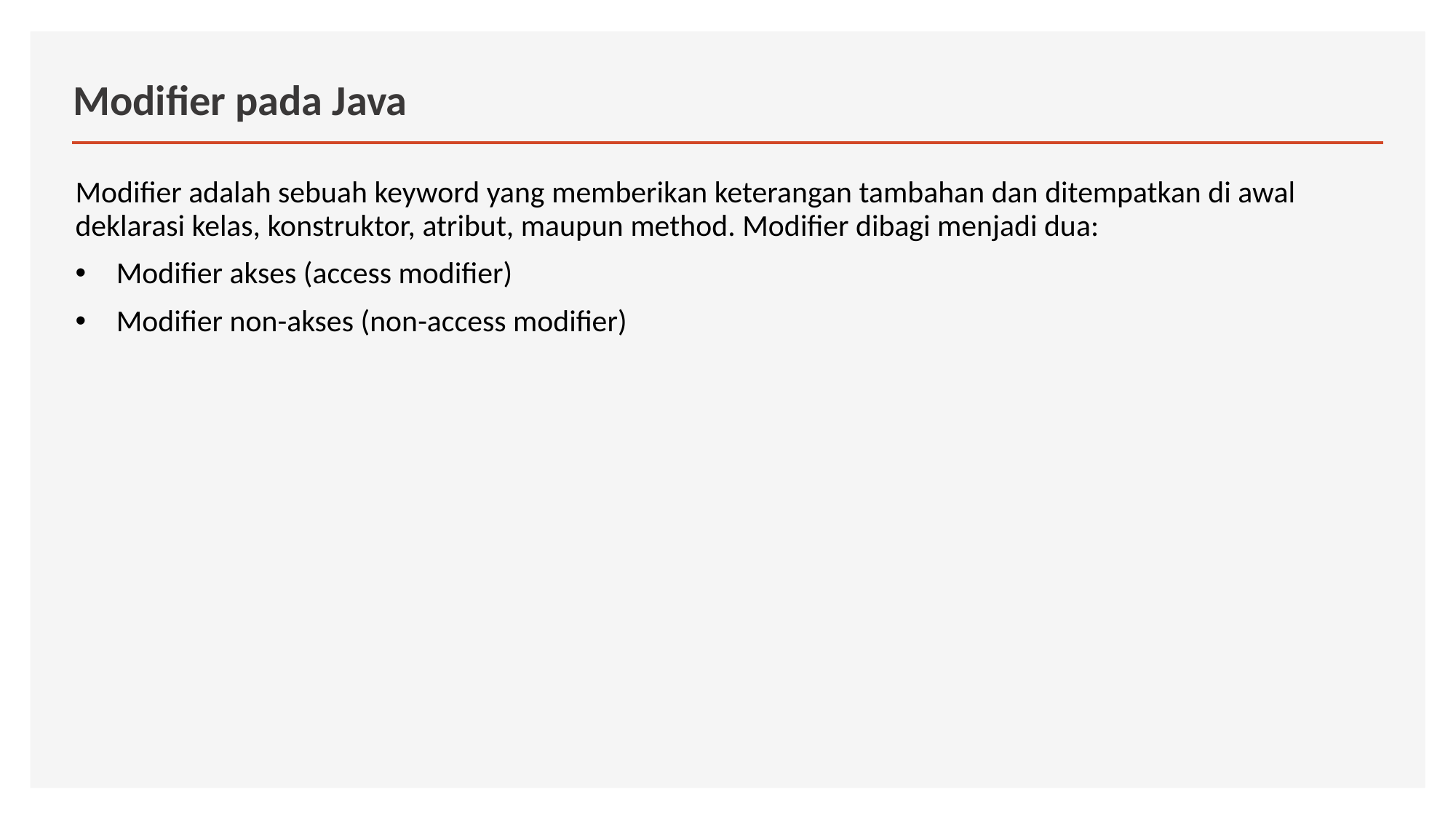

# Modifier pada Java
Modifier adalah sebuah keyword yang memberikan keterangan tambahan dan ditempatkan di awal deklarasi kelas, konstruktor, atribut, maupun method. Modifier dibagi menjadi dua:
Modifier akses (access modifier)
Modifier non-akses (non-access modifier)